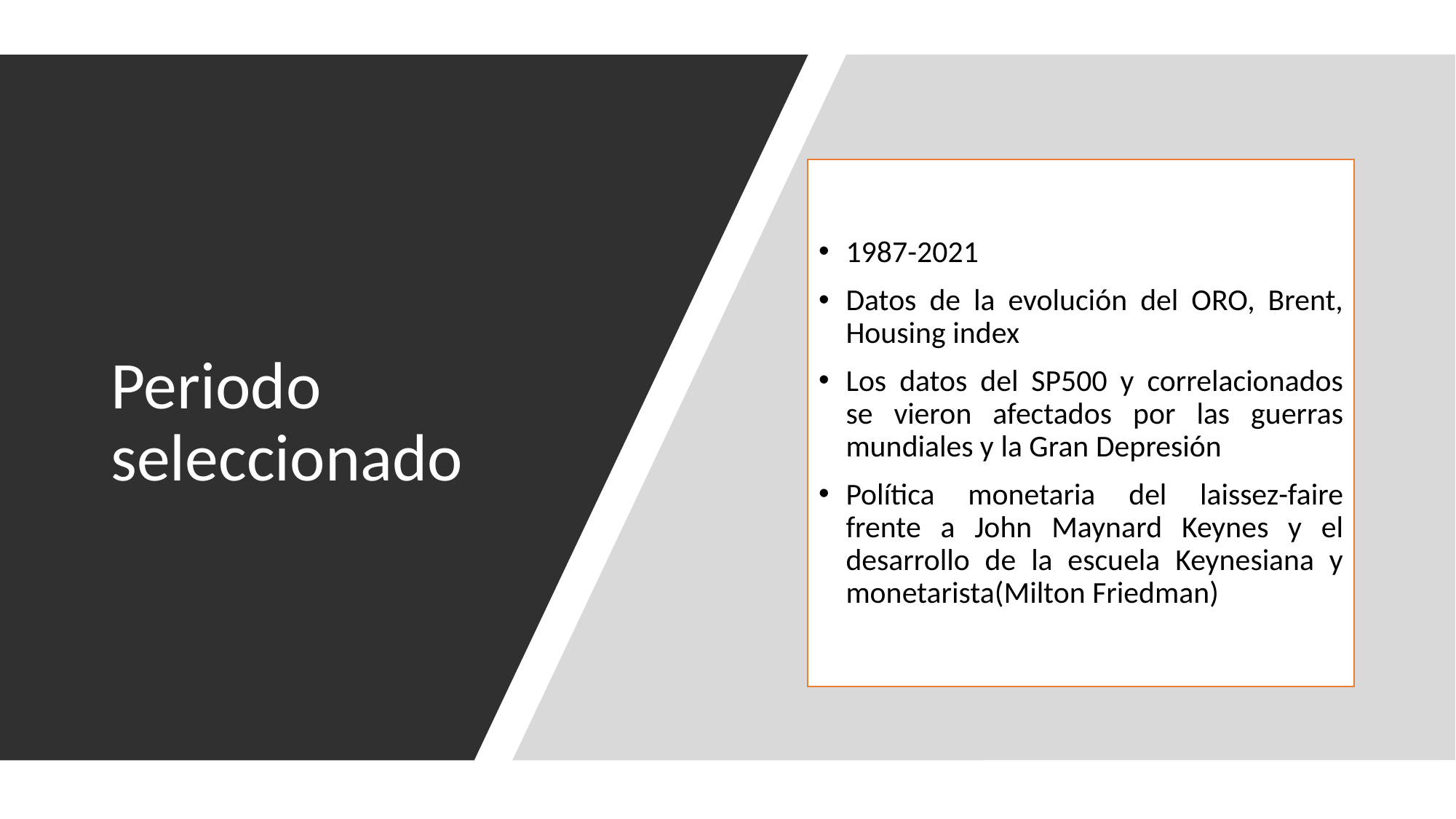

1987-2021
Datos de la evolución del ORO, Brent, Housing index
Los datos del SP500 y correlacionados se vieron afectados por las guerras mundiales y la Gran Depresión
Política monetaria del laissez-faire frente a John Maynard Keynes y el desarrollo de la escuela Keynesiana y monetarista(Milton Friedman)
# Periodo seleccionado